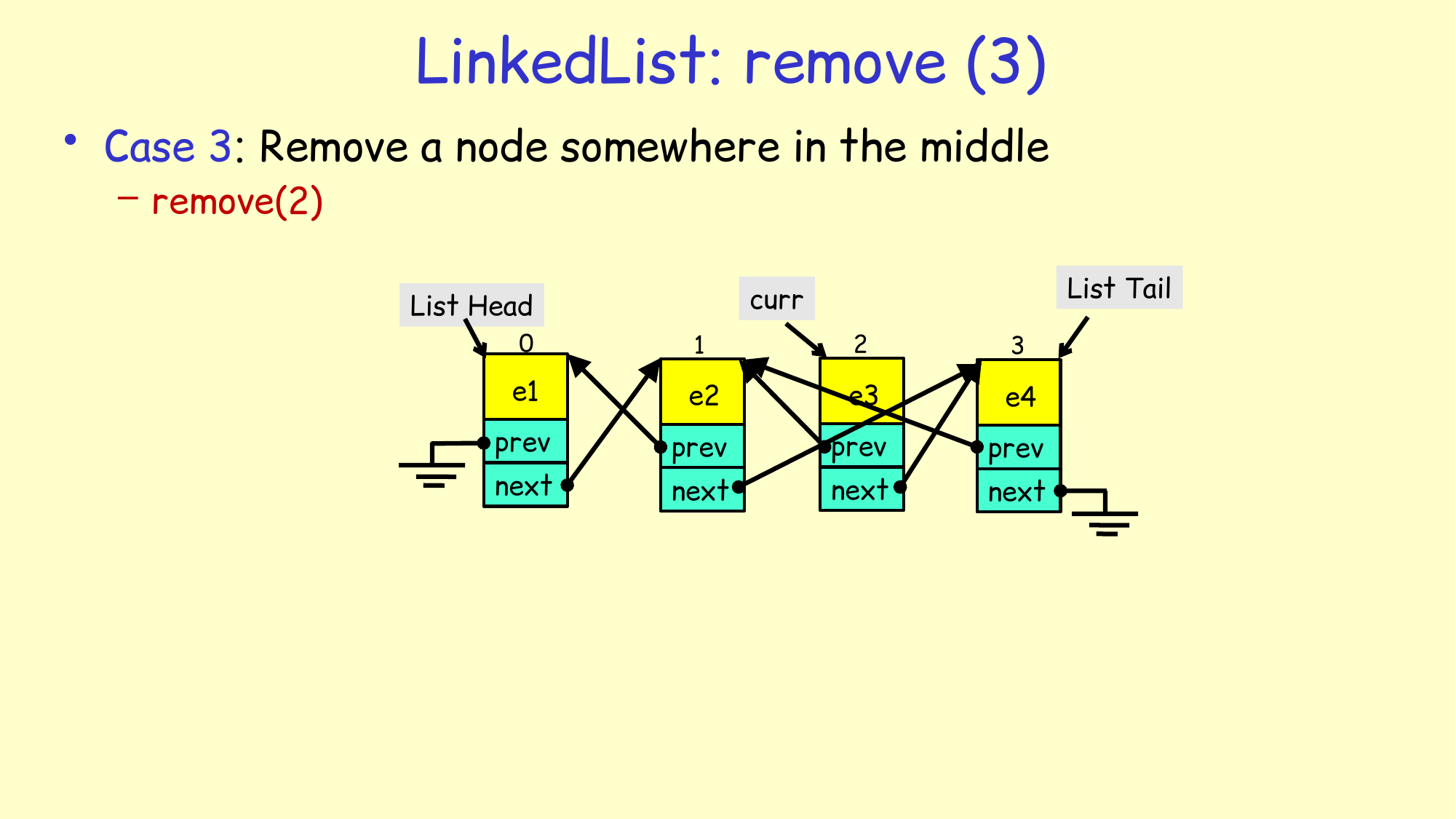

# LinkedList: remove (3)
Case 3: Remove a node somewhere in the middle
remove(2)

List Tail
curr
List Head
0
2
1
3

e1
e3
e2
e4
prev
prev
prev
prev

next
next
next
next